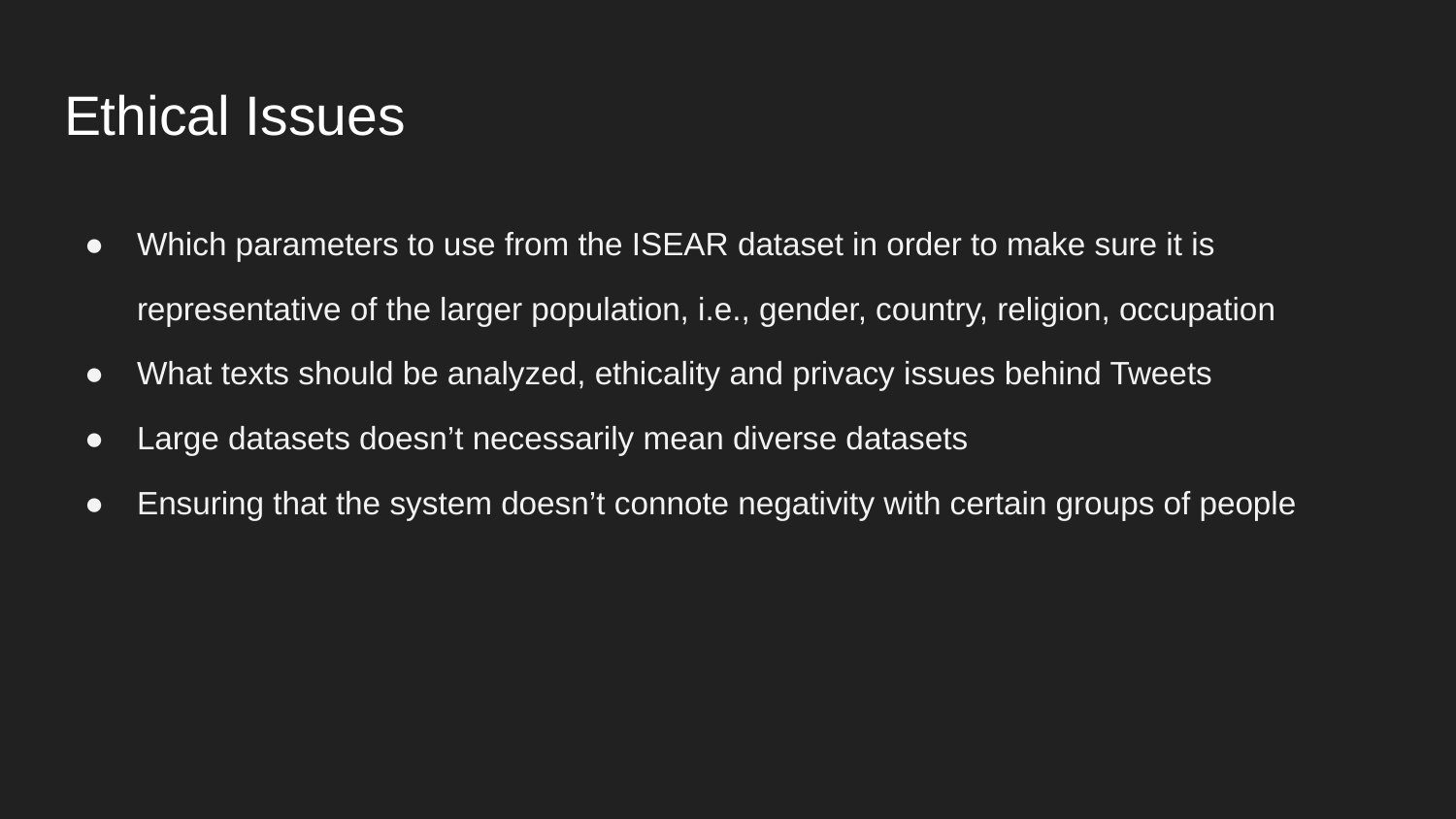

# Ethical Issues
Which parameters to use from the ISEAR dataset in order to make sure it is representative of the larger population, i.e., gender, country, religion, occupation
What texts should be analyzed, ethicality and privacy issues behind Tweets
Large datasets doesn’t necessarily mean diverse datasets
Ensuring that the system doesn’t connote negativity with certain groups of people